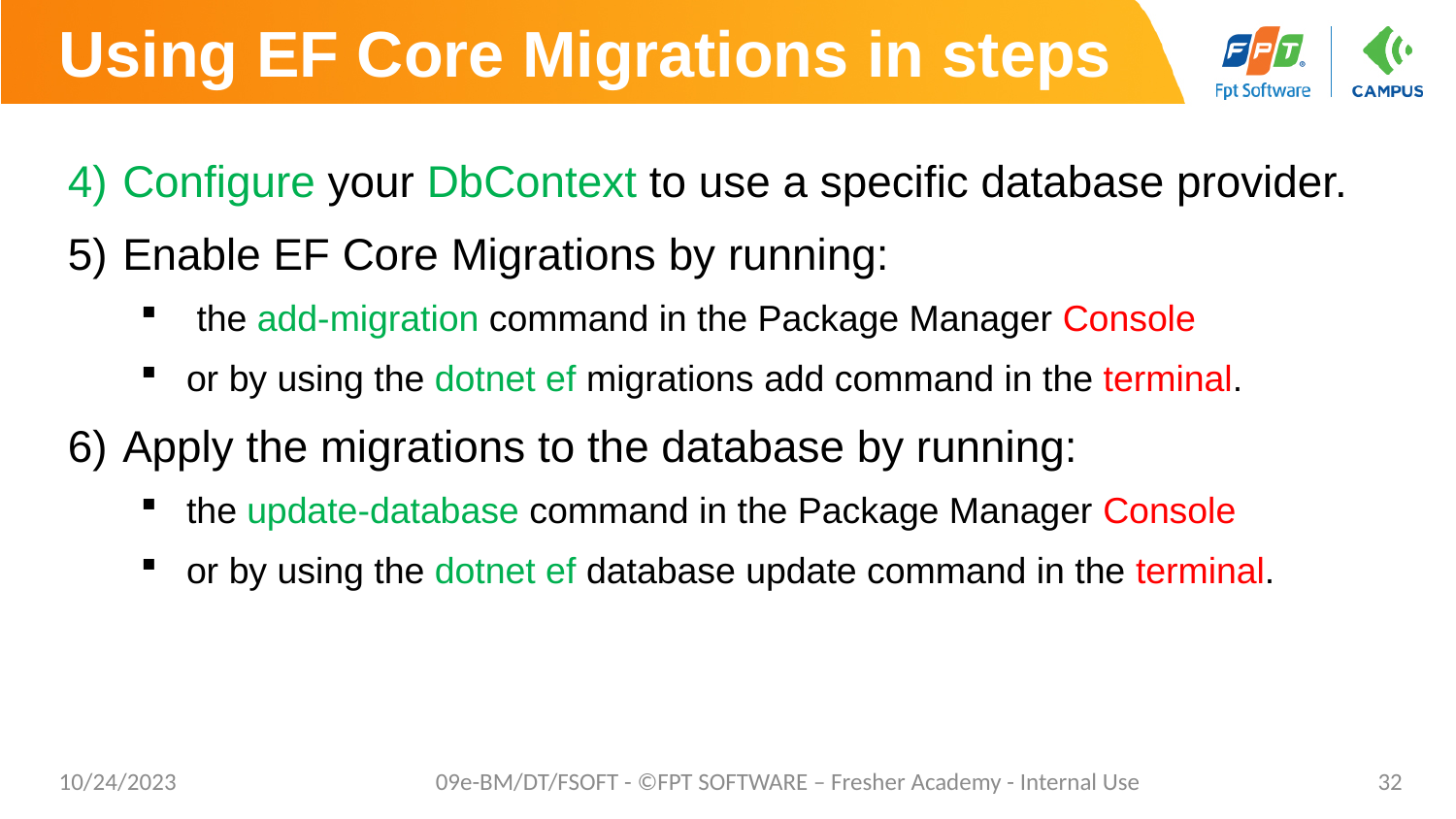

# Using EF Core Migrations in steps
Configure your DbContext to use a specific database provider.
Enable EF Core Migrations by running:
 the add-migration command in the Package Manager Console
or by using the dotnet ef migrations add command in the terminal.
Apply the migrations to the database by running:
the update-database command in the Package Manager Console
or by using the dotnet ef database update command in the terminal.

10/24/2023
09e-BM/DT/FSOFT - ©FPT SOFTWARE – Fresher Academy - Internal Use
32